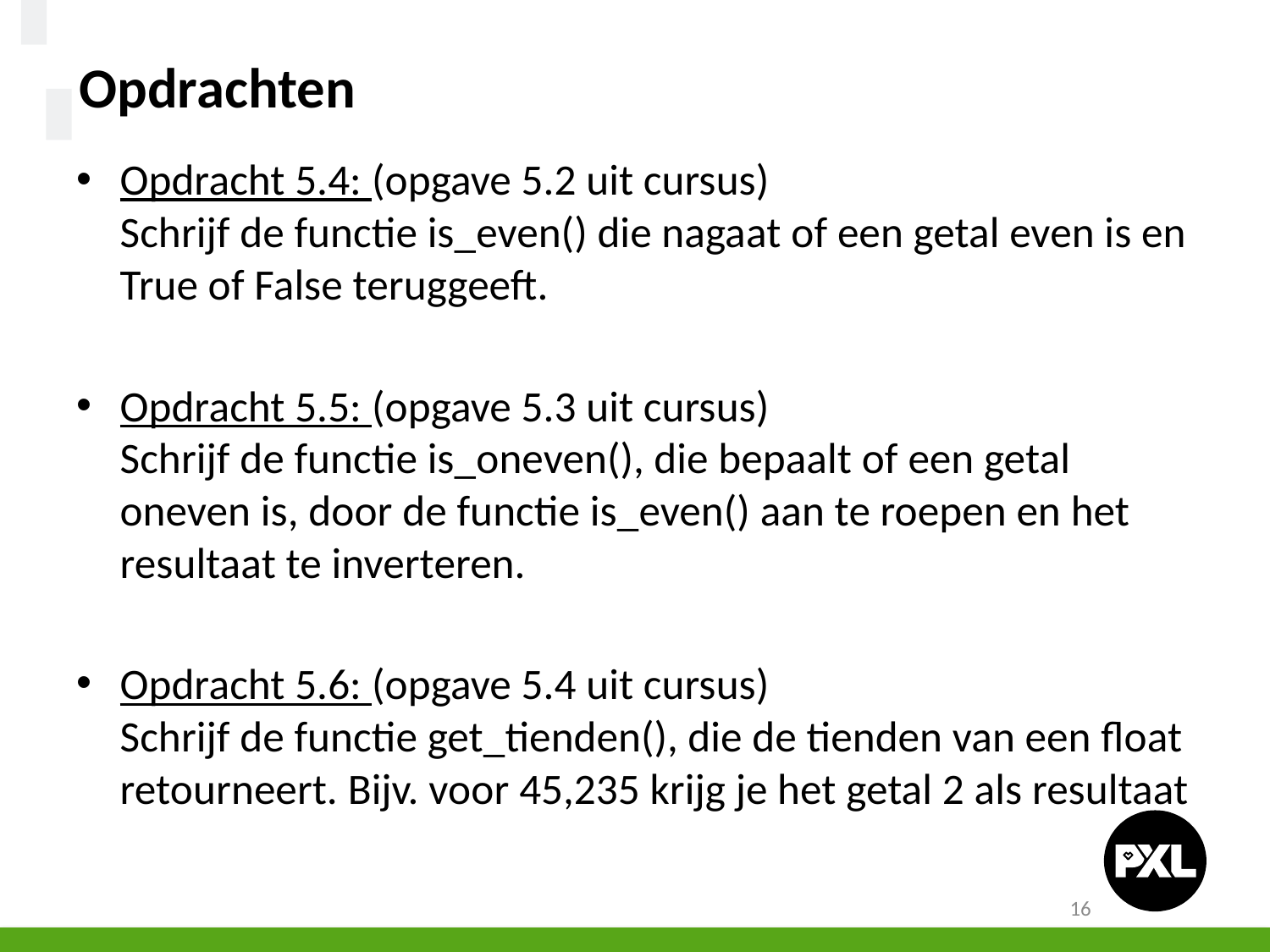

Opdrachten

Opdracht 5.4: (opgave 5.2 uit cursus)
Schrijf de functie is_even() die nagaat of een getal even is en True of False teruggeeft.

Opdracht 5.5: (opgave 5.3 uit cursus)
Schrijf de functie is_oneven(), die bepaalt of een getal oneven is, door de functie is_even() aan te roepen en het resultaat te inverteren.

Opdracht 5.6: (opgave 5.4 uit cursus)
Schrijf de functie get_tienden(), die de tienden van een float retourneert. Bijv. voor 45,235 krijg je het getal 2 als resultaat
16